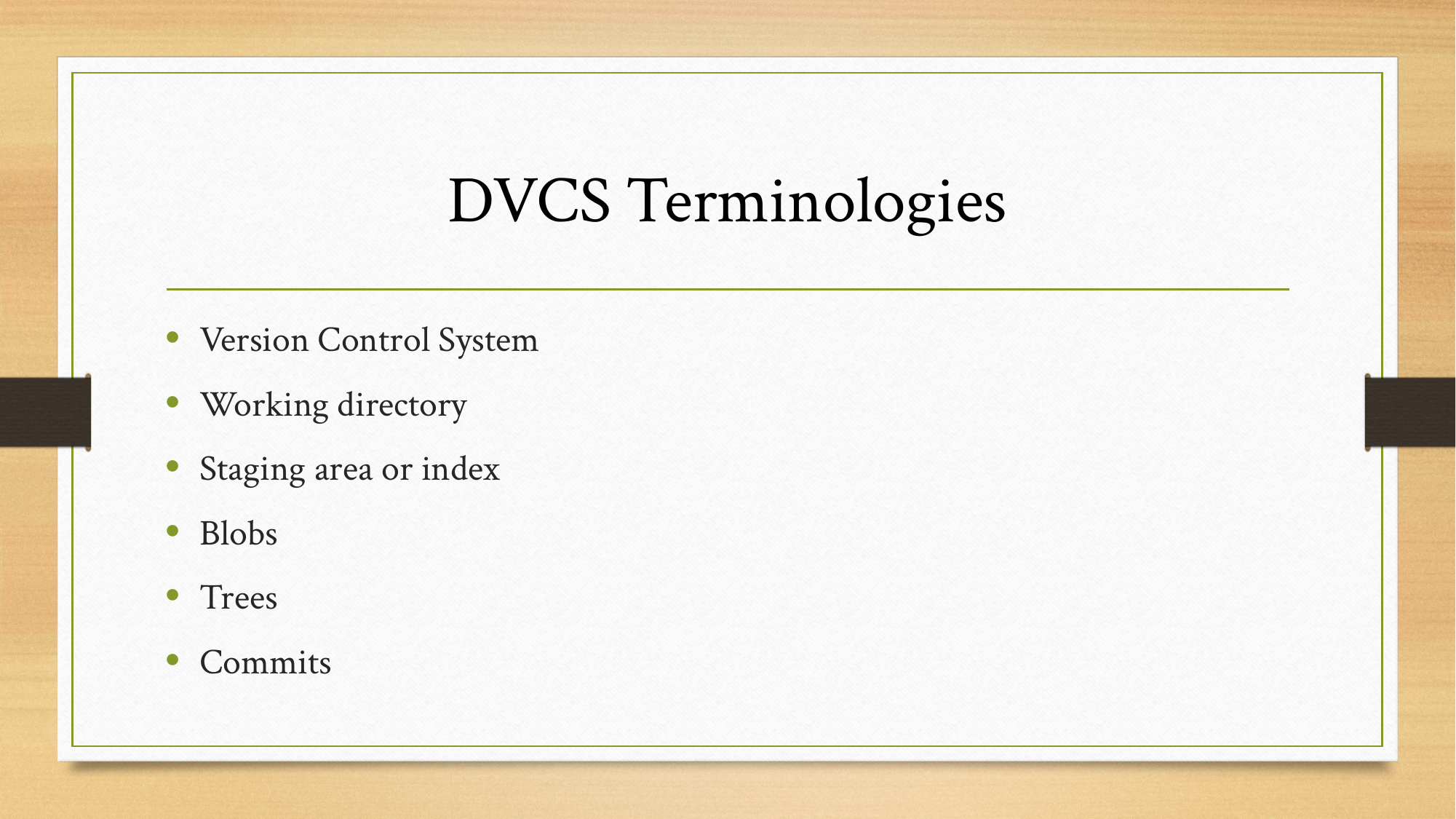

# DVCS Terminologies
Version Control System
Working directory
Staging area or index
Blobs
Trees
Commits